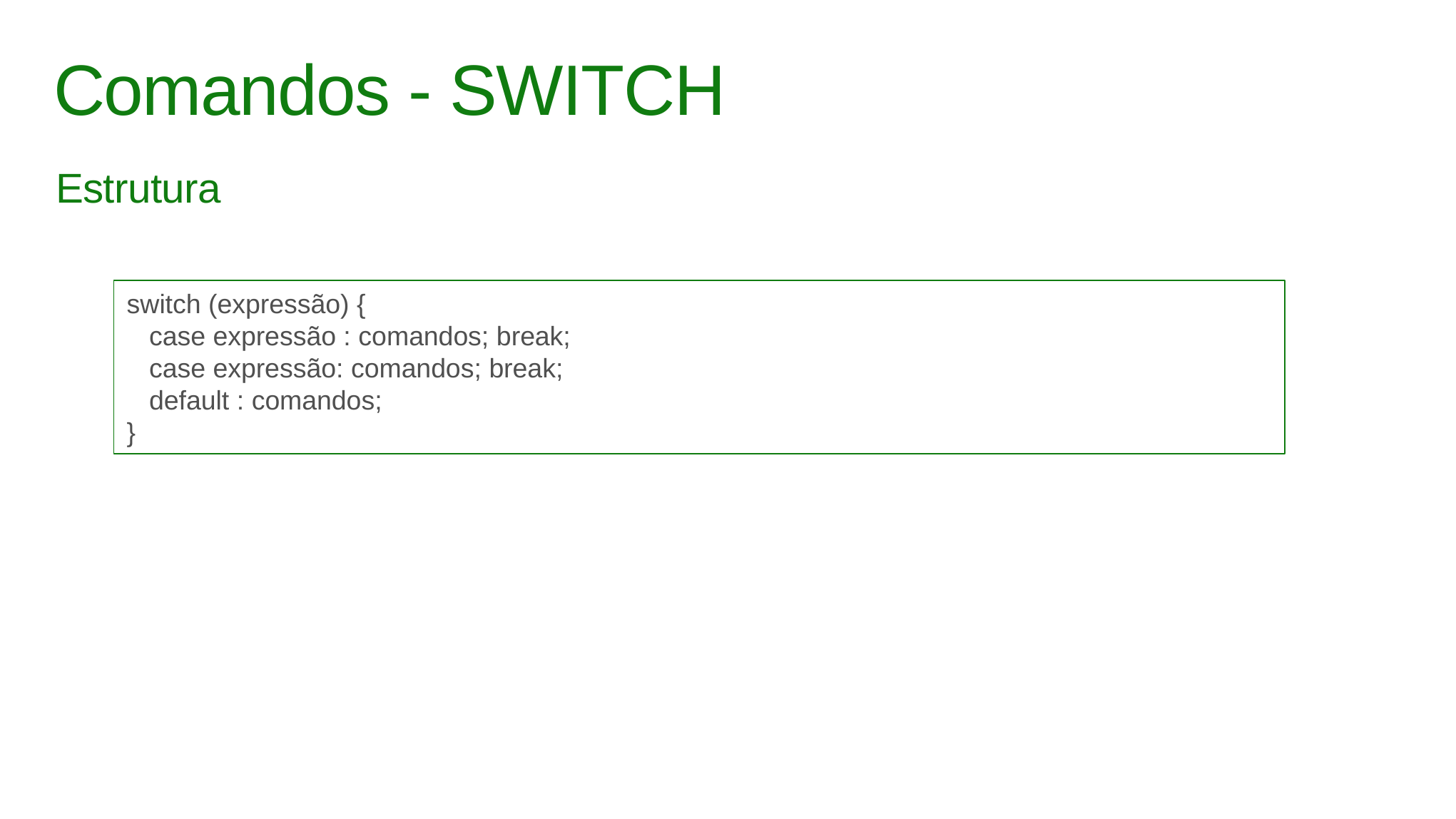

# Comandos - SWITCH
Estrutura
switch (expressão) {
   case expressão : comandos; break;
   case expressão: comandos; break;
   default : comandos;
}